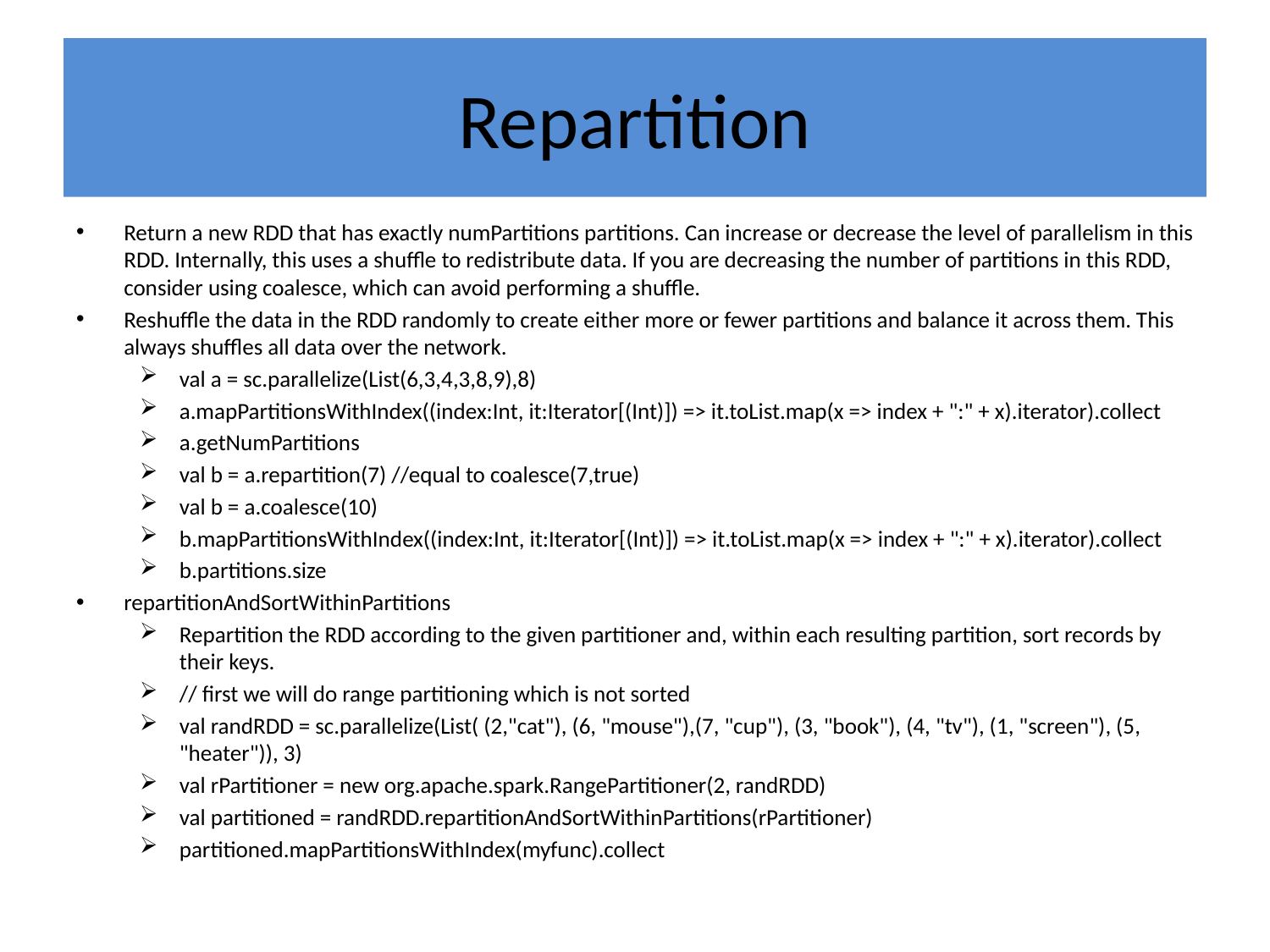

# Repartition
Return a new RDD that has exactly numPartitions partitions. Can increase or decrease the level of parallelism in this RDD. Internally, this uses a shuffle to redistribute data. If you are decreasing the number of partitions in this RDD, consider using coalesce, which can avoid performing a shuffle.
Reshuffle the data in the RDD randomly to create either more or fewer partitions and balance it across them. This always shuffles all data over the network.
val a = sc.parallelize(List(6,3,4,3,8,9),8)
a.mapPartitionsWithIndex((index:Int, it:Iterator[(Int)]) => it.toList.map(x => index + ":" + x).iterator).collect
a.getNumPartitions
val b = a.repartition(7) //equal to coalesce(7,true)
val b = a.coalesce(10)
b.mapPartitionsWithIndex((index:Int, it:Iterator[(Int)]) => it.toList.map(x => index + ":" + x).iterator).collect
b.partitions.size
repartitionAndSortWithinPartitions
Repartition the RDD according to the given partitioner and, within each resulting partition, sort records by their keys.
// first we will do range partitioning which is not sorted
val randRDD = sc.parallelize(List( (2,"cat"), (6, "mouse"),(7, "cup"), (3, "book"), (4, "tv"), (1, "screen"), (5, "heater")), 3)
val rPartitioner = new org.apache.spark.RangePartitioner(2, randRDD)
val partitioned = randRDD.repartitionAndSortWithinPartitions(rPartitioner)
partitioned.mapPartitionsWithIndex(myfunc).collect